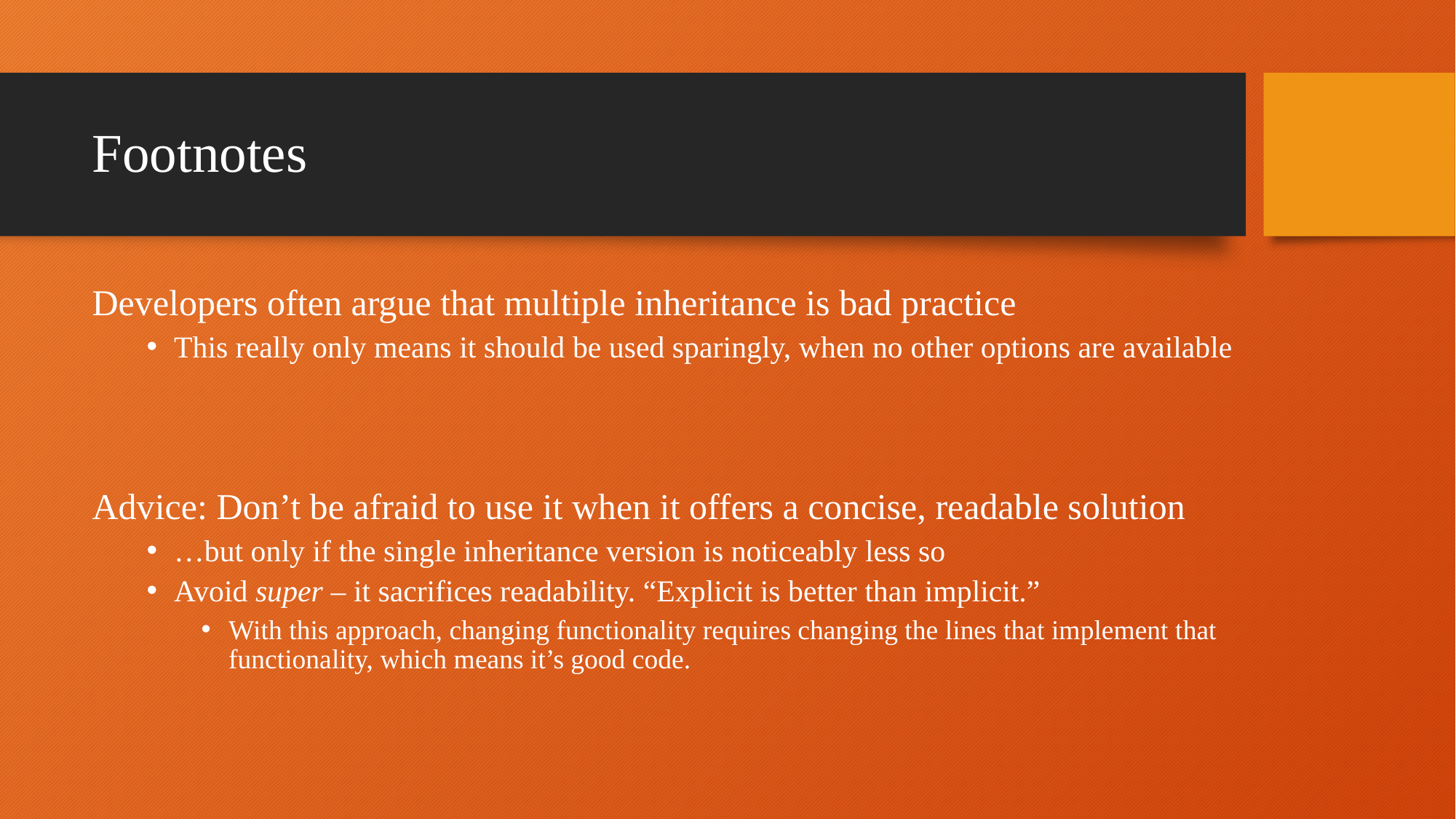

# Footnotes
Developers often argue that multiple inheritance is bad practice
This really only means it should be used sparingly, when no other options are available

Advice: Don’t be afraid to use it when it offers a concise, readable solution
…but only if the single inheritance version is noticeably less so
Avoid super – it sacrifices readability. “Explicit is better than implicit.”
With this approach, changing functionality requires changing the lines that implement that functionality, which means it’s good code.